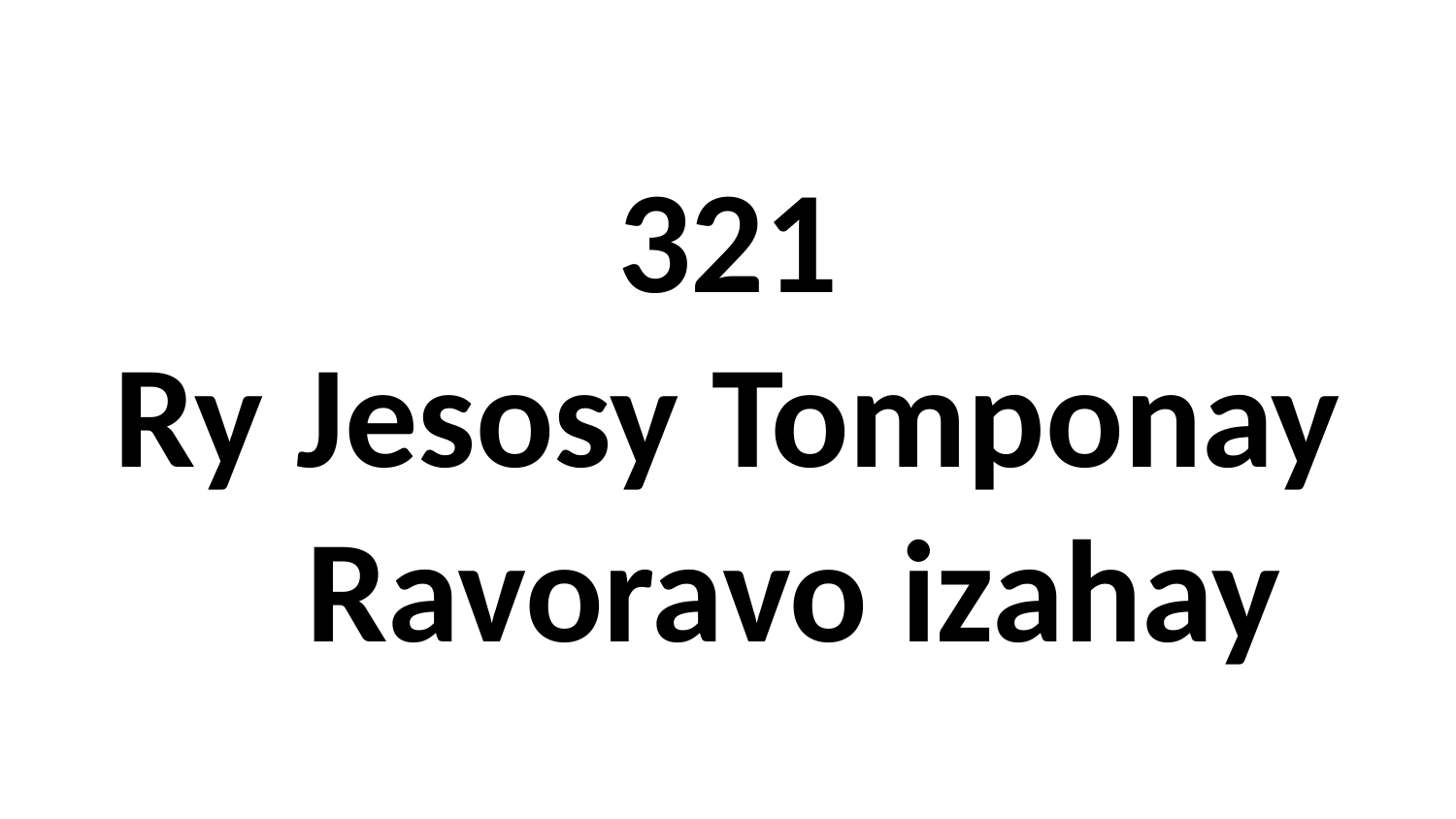

# 321 Ry Jesosy Tomponay Ravoravo izahay